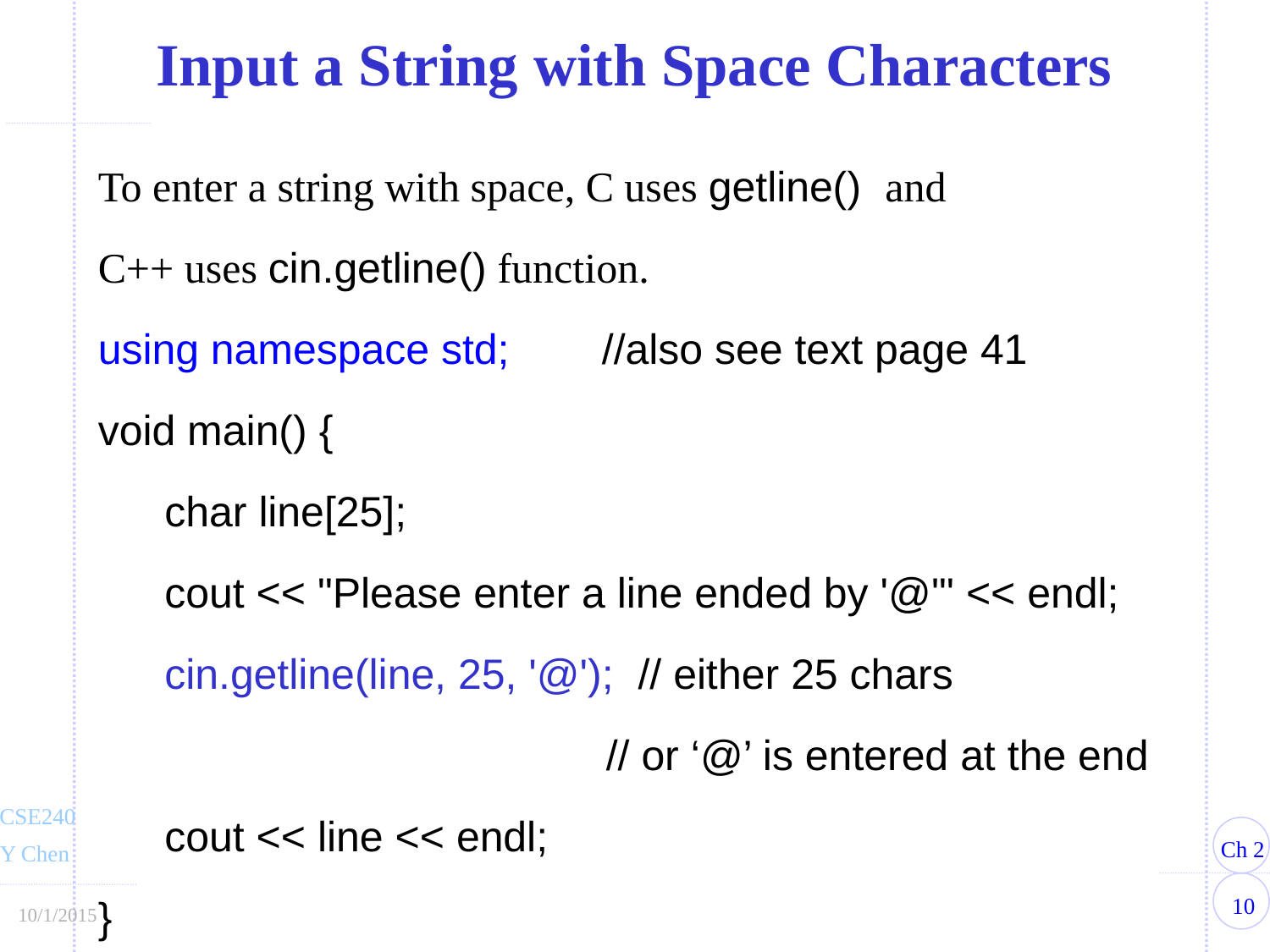

Input a String with Space Characters
To enter a string with space, C uses getline()  and
C++ uses cin.getline() function.
using namespace std;	//also see text page 41
void main() {
	char line[25];
	cout << "Please enter a line ended by '@'" << endl;
	cin.getline(line, 25, '@');  // either 25 chars
				// or ‘@’ is entered at the end
	cout << line << endl;
}